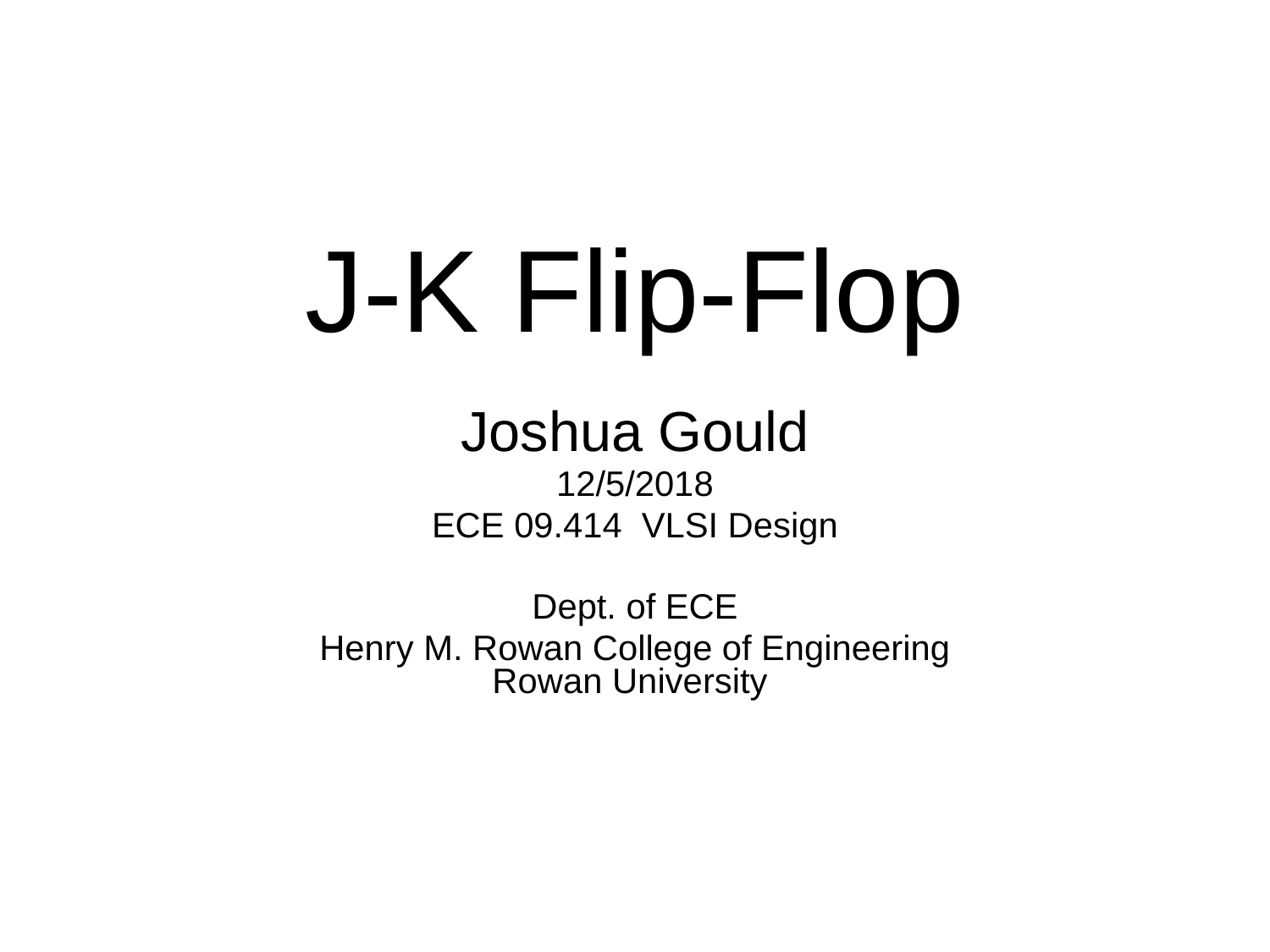

# J-K Flip-Flop
Joshua Gould
12/5/2018
ECE 09.414  VLSI Design

Dept. of ECE
Henry M. Rowan College of Engineering
Rowan University